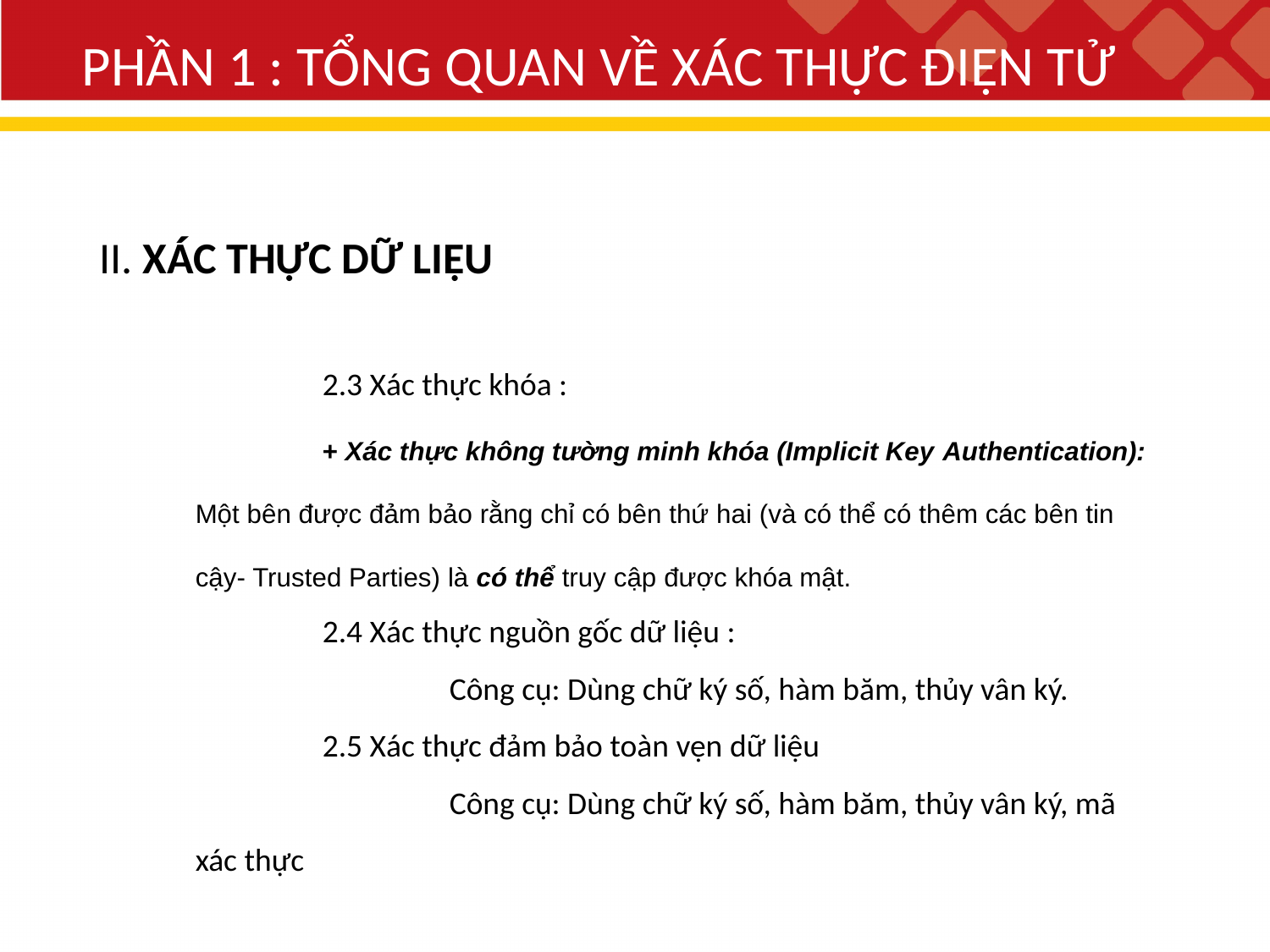

# PHẦN 1 : TỔNG QUAN VỀ XÁC THỰC ĐIỆN TỬ
II. XÁC THỰC DỮ LIỆU

	2.3 Xác thực khóa :
	+ Xác thực không tường minh khóa (Implicit Key Authentication):
Một bên được đảm bảo rằng chỉ có bên thứ hai (và có thể có thêm các bên tin cậy- Trusted Parties) là có thể truy cập được khóa mật.
	2.4 Xác thực nguồn gốc dữ liệu :
		Công cụ: Dùng chữ ký số, hàm băm, thủy vân ký.
	2.5 Xác thực đảm bảo toàn vẹn dữ liệu
		Công cụ: Dùng chữ ký số, hàm băm, thủy vân ký, mã xác thực